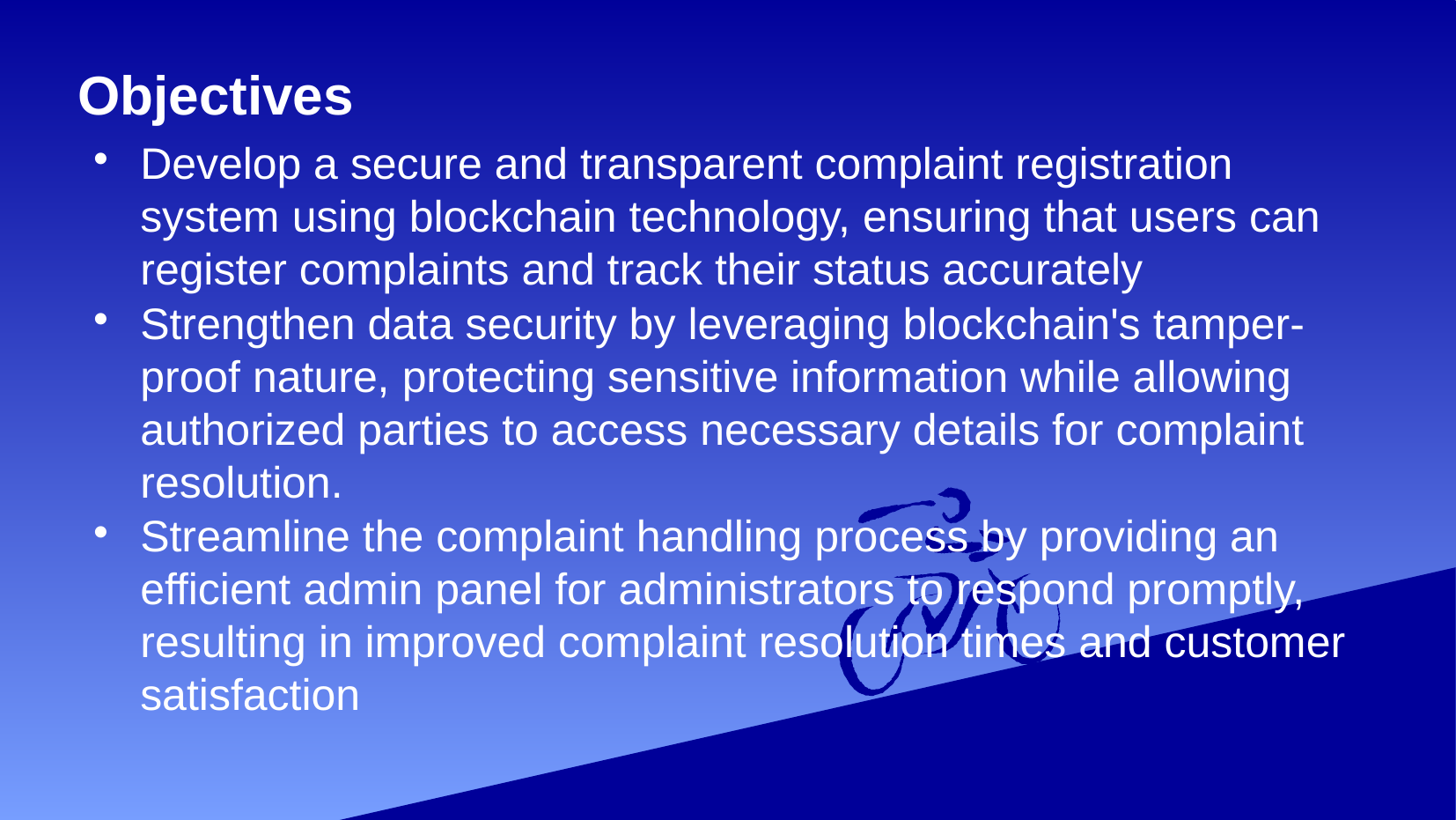

# Objectives
Develop a secure and transparent complaint registration system using blockchain technology, ensuring that users can register complaints and track their status accurately
Strengthen data security by leveraging blockchain's tamper-proof nature, protecting sensitive information while allowing authorized parties to access necessary details for complaint resolution.
Streamline the complaint handling process by providing an efficient admin panel for administrators to respond promptly, resulting in improved complaint resolution times and customer satisfaction